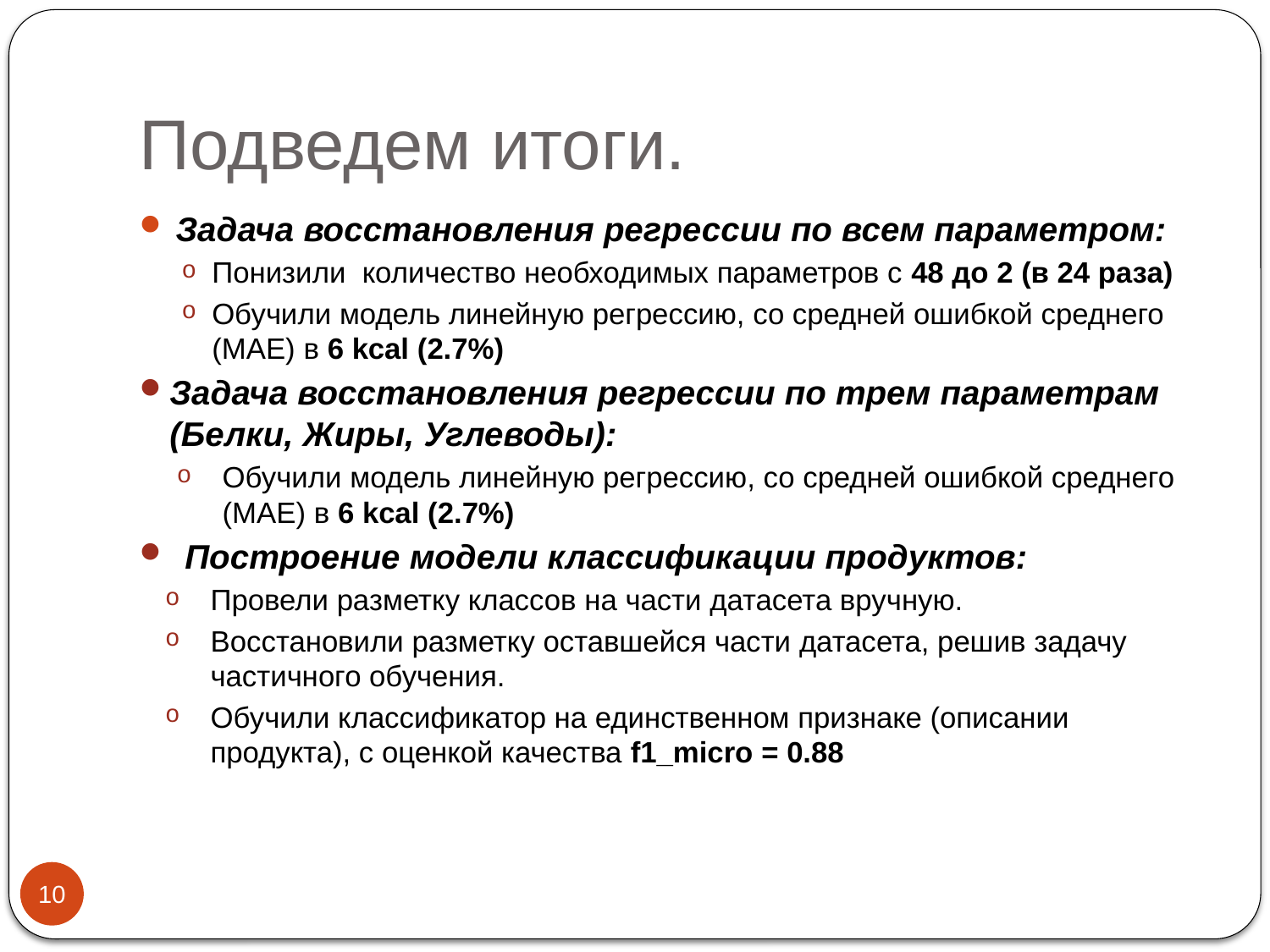

# Подведем итоги.
Задача восстановления регрессии по всем параметром:
Понизили  количество необходимых параметров с 48 до 2 (в 24 раза)
Обучили модель линейную регрессию, со средней ошибкой среднего (MAE) в 6 kcal (2.7%)
Задача восстановления регрессии по трем параметрам (Белки, Жиры, Углеводы):
Обучили модель линейную регрессию, со средней ошибкой среднего (MAE) в 6 kcal (2.7%)
Построение модели классификации продуктов:
Провели разметку классов на части датасета вручную.
Восстановили разметку оставшейся части датасета, решив задачу частичного обучения.
Обучили классификатор на единственном признаке (описании продукта), с оценкой качества f1_micro = 0.88

10